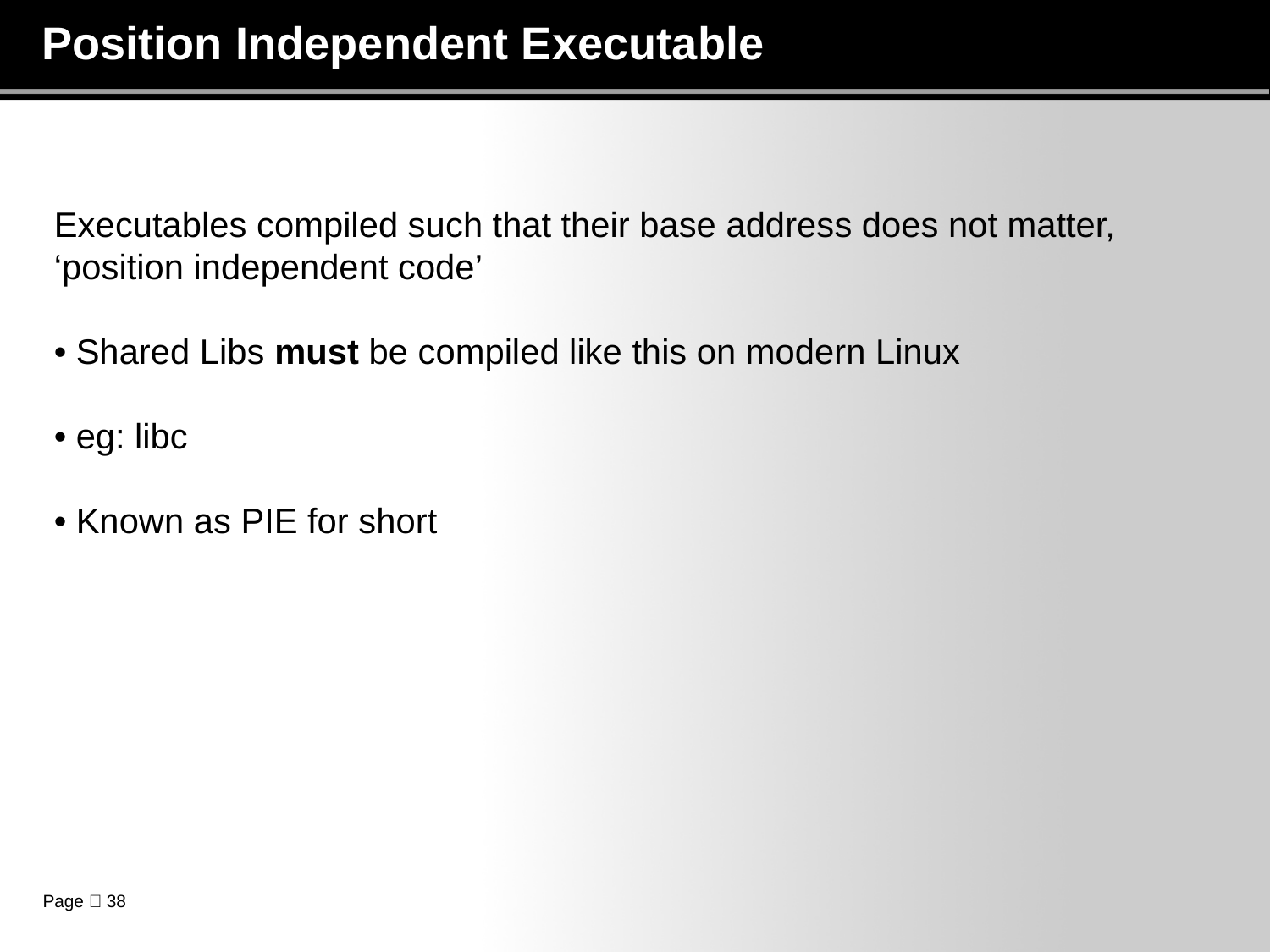

# Position Independent Executable
Executables compiled such that their base address does not matter, ‘position independent code’

• Shared Libs must be compiled like this on modern Linux

• eg: libc

• Known as PIE for short